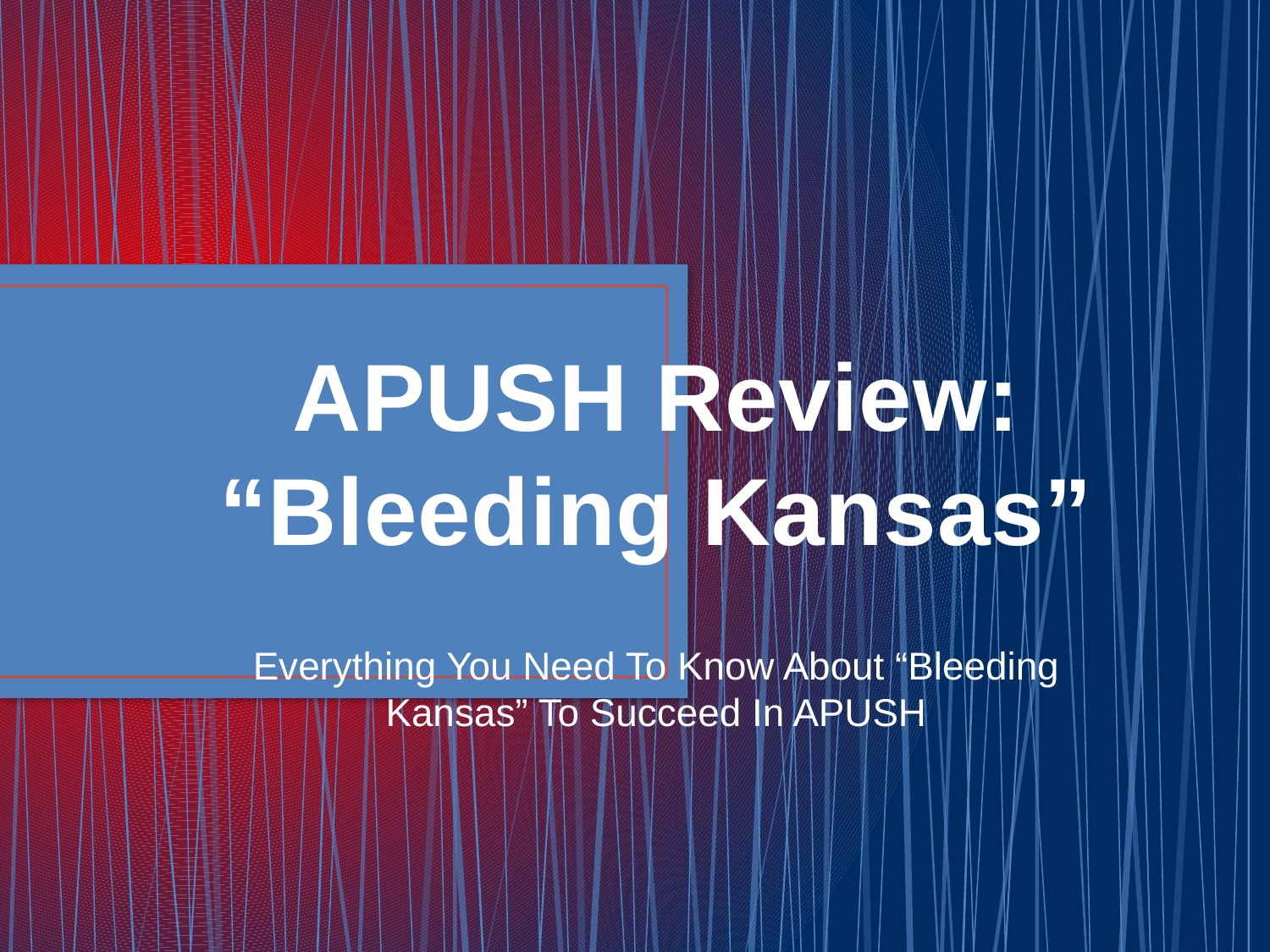

# APUSH Review: “Bleeding Kansas”
Everything You Need To Know About “Bleeding Kansas” To Succeed In APUSH